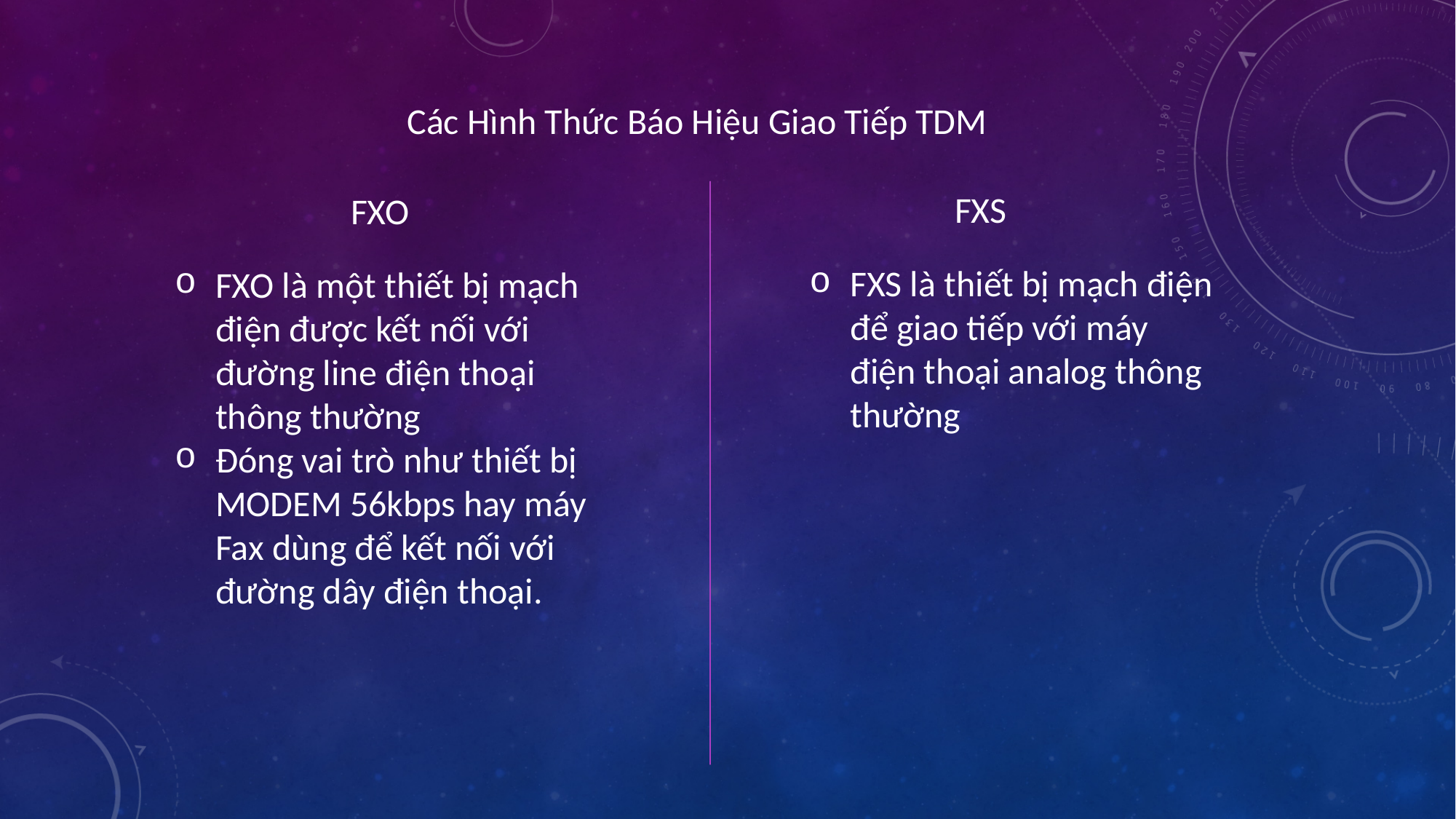

Các Hình Thức Báo Hiệu Giao Tiếp TDM
FXS
FXO
FXS là thiết bị mạch điện để giao tiếp với máy điện thoại analog thông thường
FXO là một thiết bị mạch điện được kết nối với đường line điện thoại thông thường
Đóng vai trò như thiết bị MODEM 56kbps hay máy Fax dùng để kết nối với đường dây điện thoại.